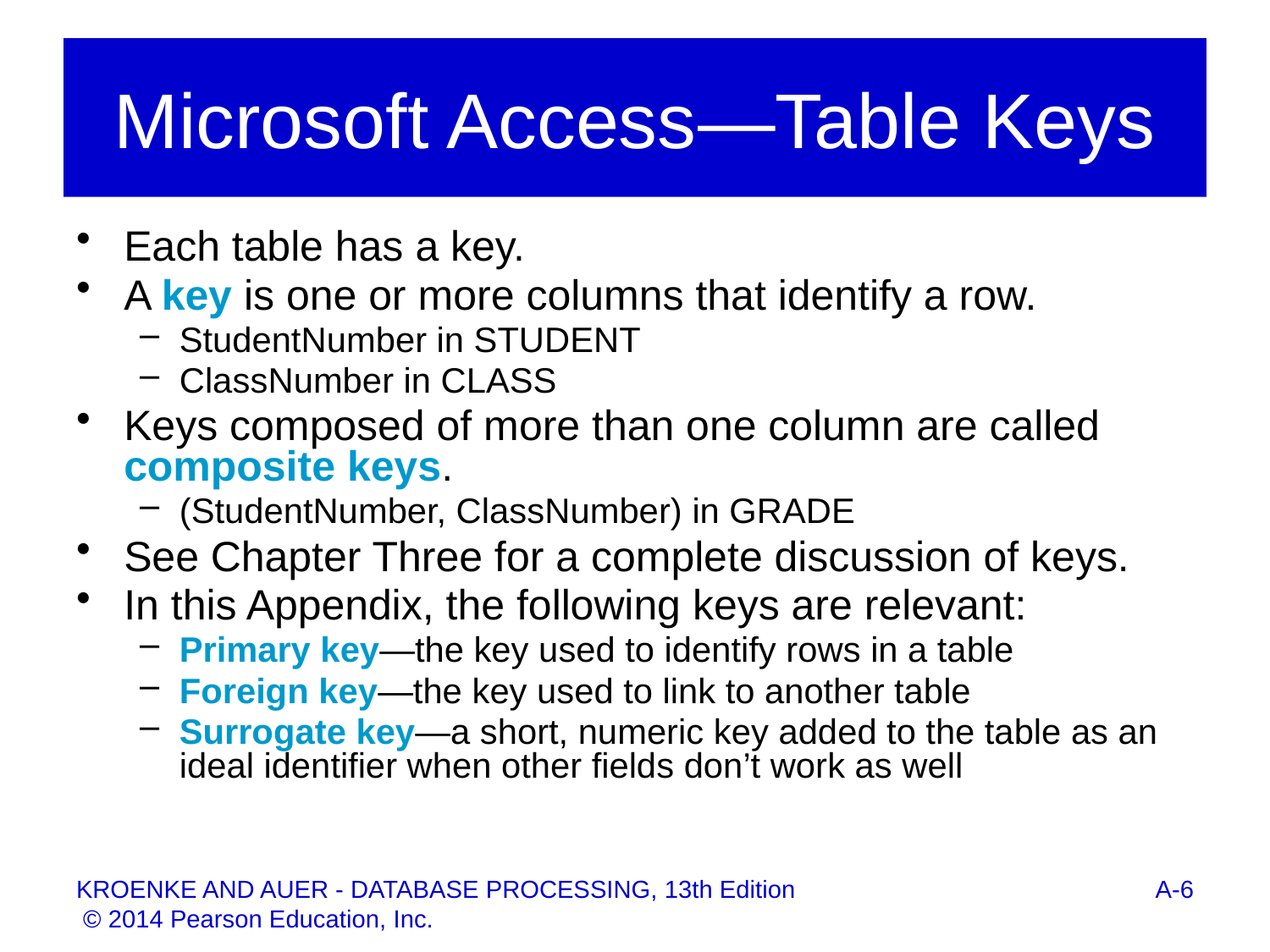

# Microsoft Access—Table Keys
Each table has a key.
A key is one or more columns that identify a row.
StudentNumber in STUDENT
ClassNumber in CLASS
Keys composed of more than one column are called composite keys.
(StudentNumber, ClassNumber) in GRADE
See Chapter Three for a complete discussion of keys.
In this Appendix, the following keys are relevant:
Primary key—the key used to identify rows in a table
Foreign key—the key used to link to another table
Surrogate key—a short, numeric key added to the table as an ideal identifier when other fields don’t work as well
A-6

KROENKE AND AUER - DATABASE PROCESSING, 13th Edition  © 2014 Pearson Education, Inc.